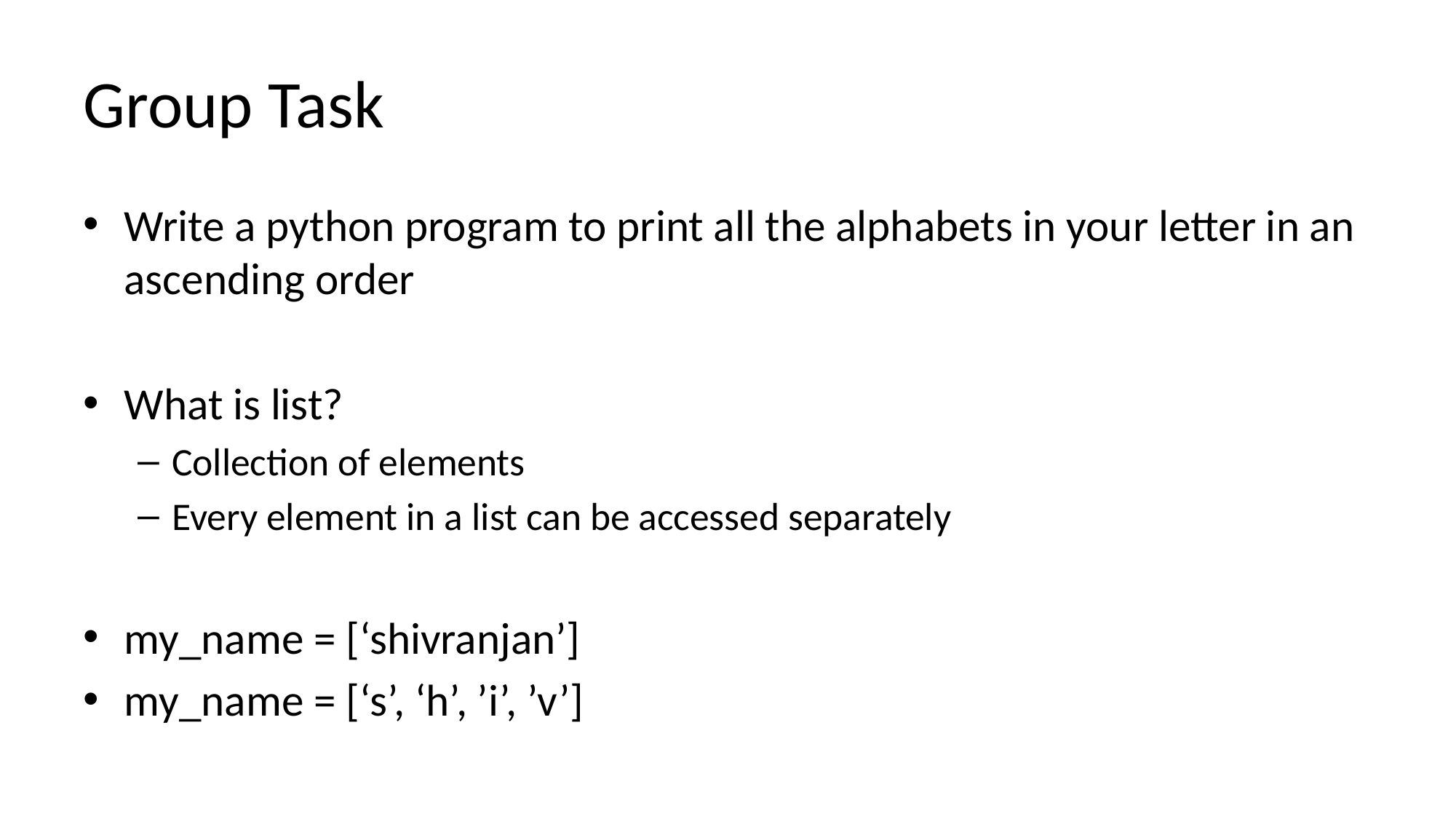

# Group Task
Write a python program to print all the alphabets in your letter in an ascending order

What is list?
Collection of elements
Every element in a list can be accessed separately

my_name = [‘shivranjan’]
my_name = [‘s’, ‘h’, ’i’, ’v’]